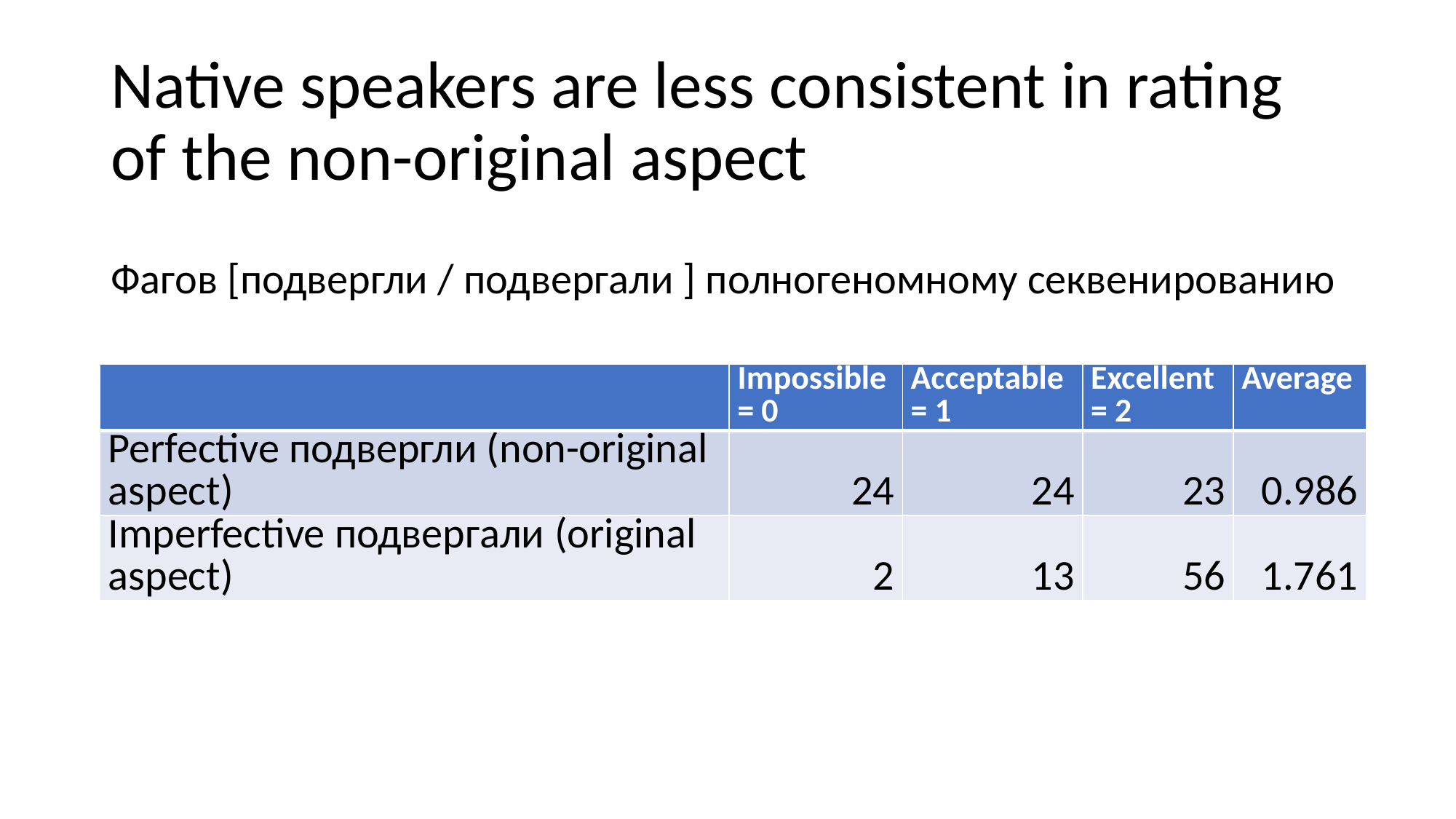

# Native speakers are less consistent in rating of the non-original aspect
Фагов [подвергли / подвергали ] полногеномному секвенированию
|  | Impossible = 0 | Acceptable = 1 | Excellent = 2 | Average |
| --- | --- | --- | --- | --- |
| Perfective подвергли (non-original aspect) | 24 | 24 | 23 | 0.986 |
| Imperfective подвергали (original aspect) | 2 | 13 | 56 | 1.761 |